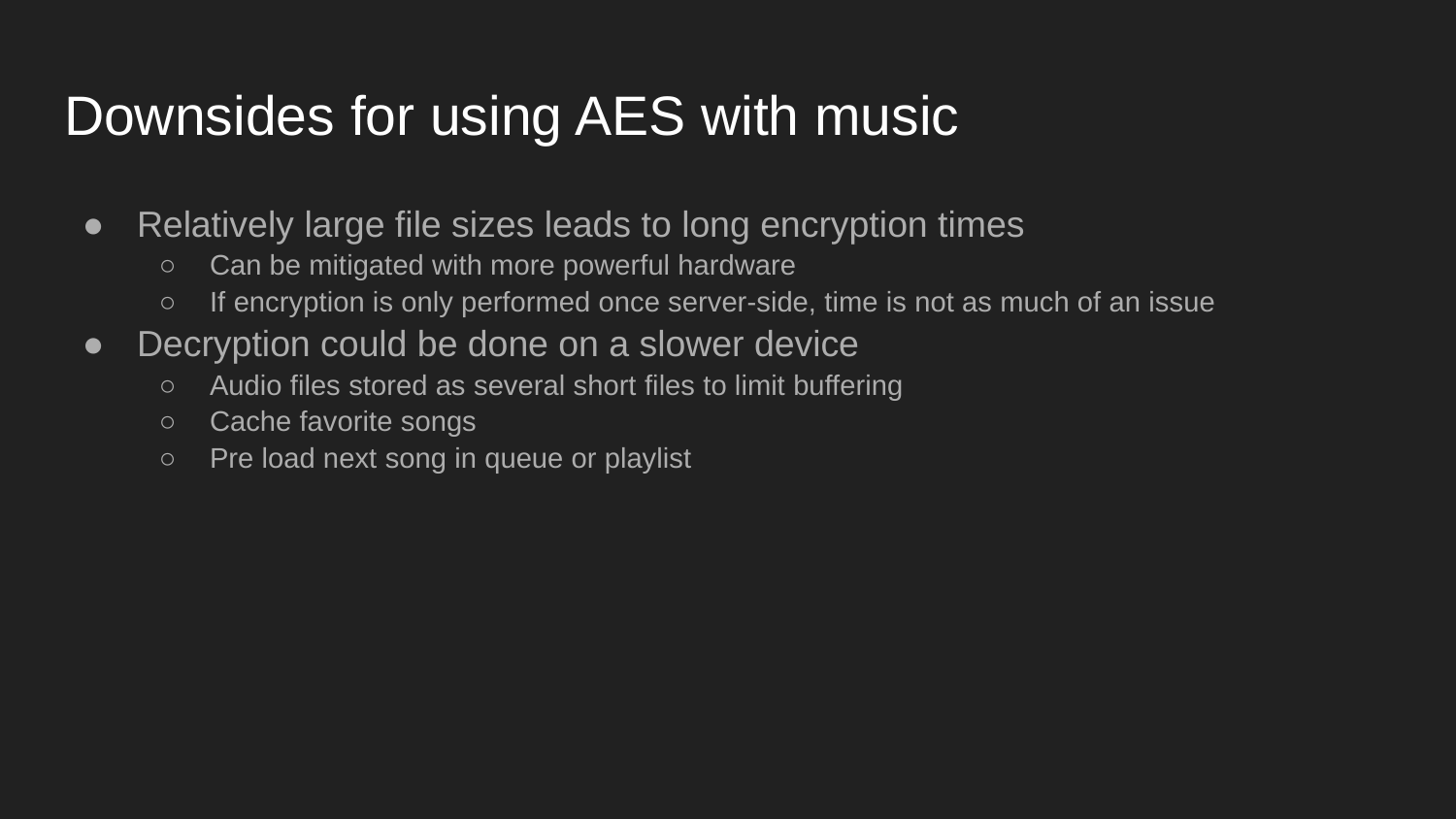

# Downsides for using AES with music
Relatively large file sizes leads to long encryption times
Can be mitigated with more powerful hardware
If encryption is only performed once server-side, time is not as much of an issue
Decryption could be done on a slower device
Audio files stored as several short files to limit buffering
Cache favorite songs
Pre load next song in queue or playlist